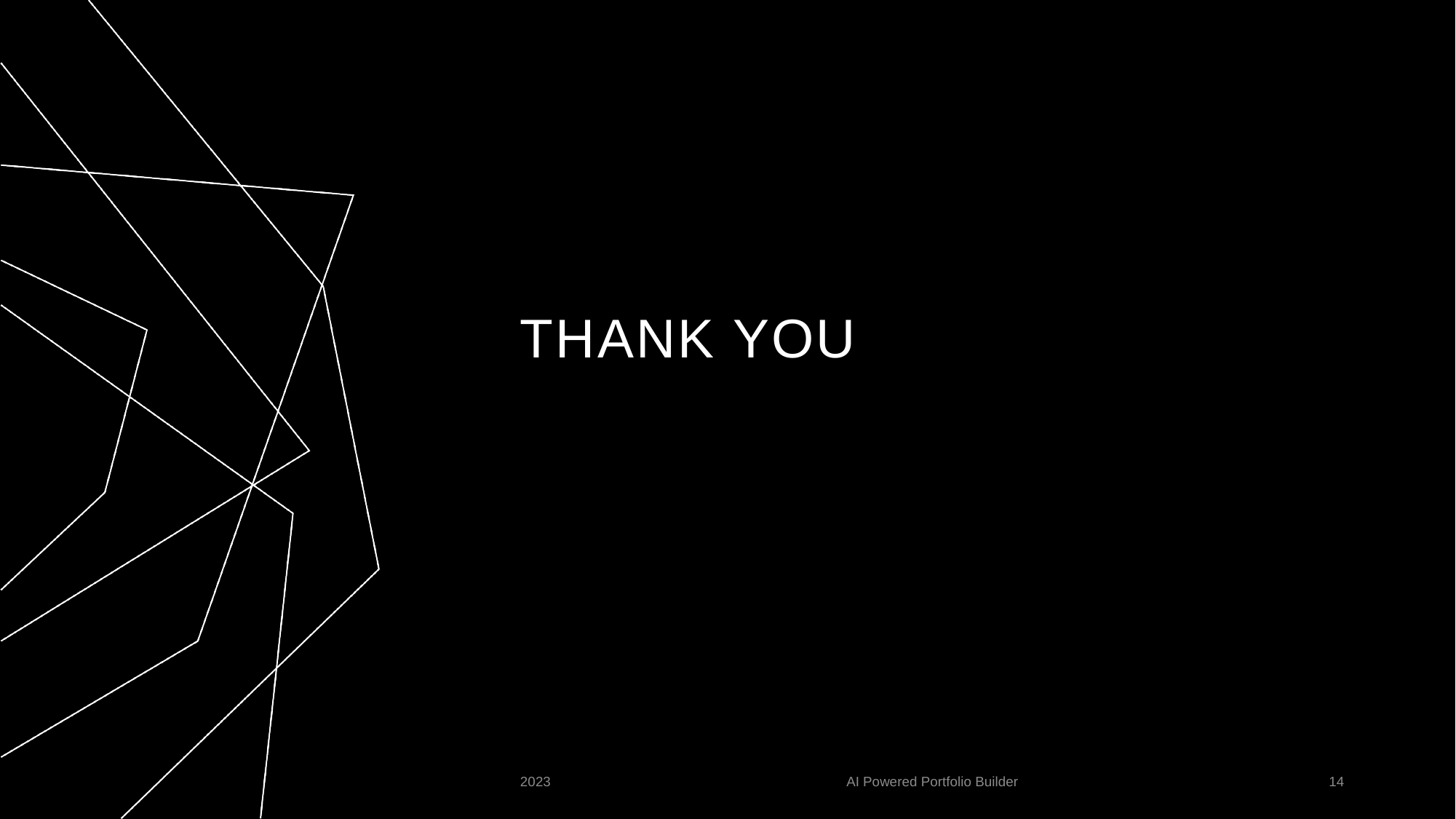

# THANK YOU
2023
AI Powered Portfolio Builder
14